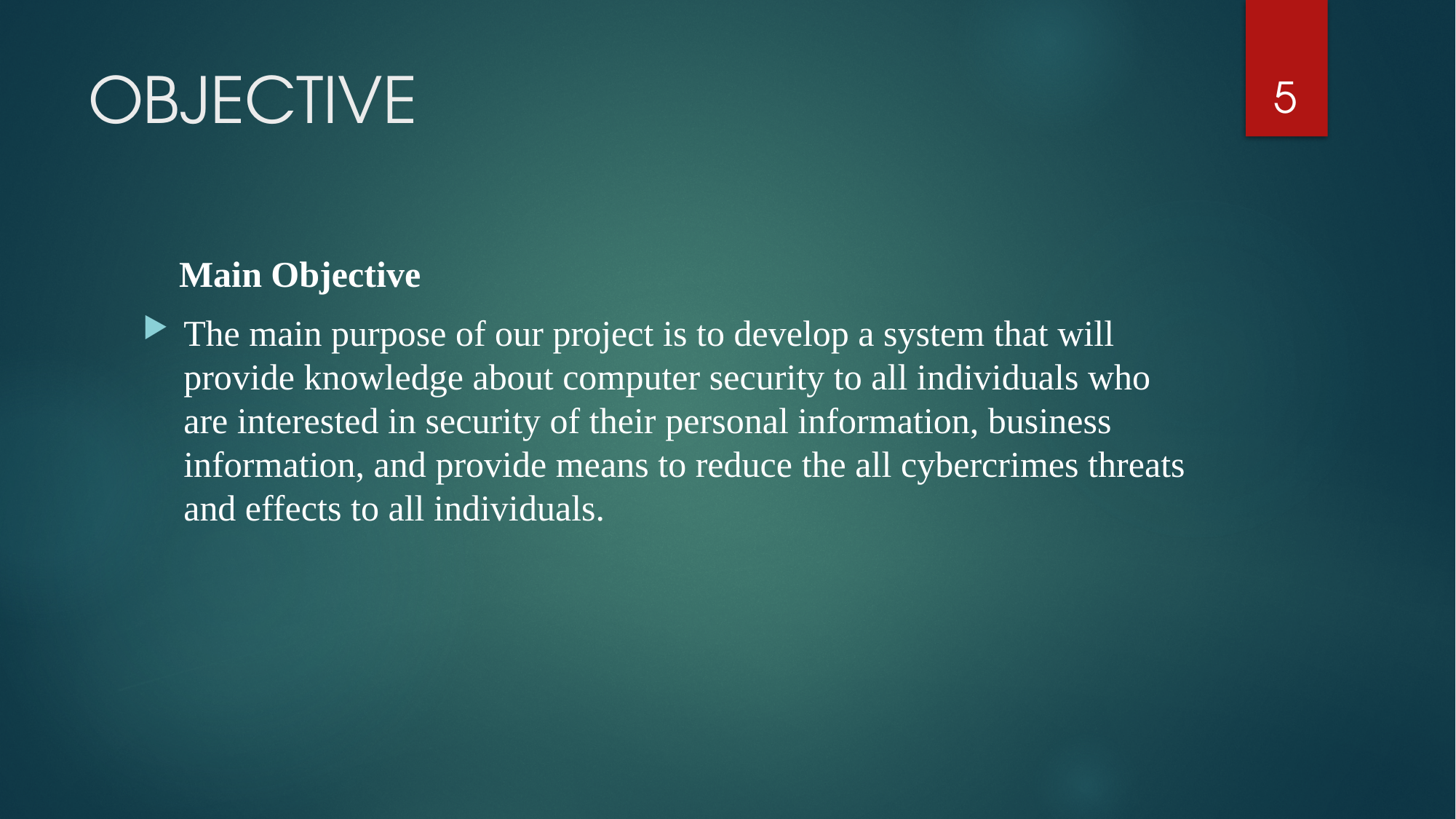

5
# OBJECTIVE
    Main Objective
The main purpose of our project is to develop a system that will provide knowledge about computer security to all individuals who are interested in security of their personal information, business information, and provide means to reduce the all cybercrimes threats and effects to all individuals.